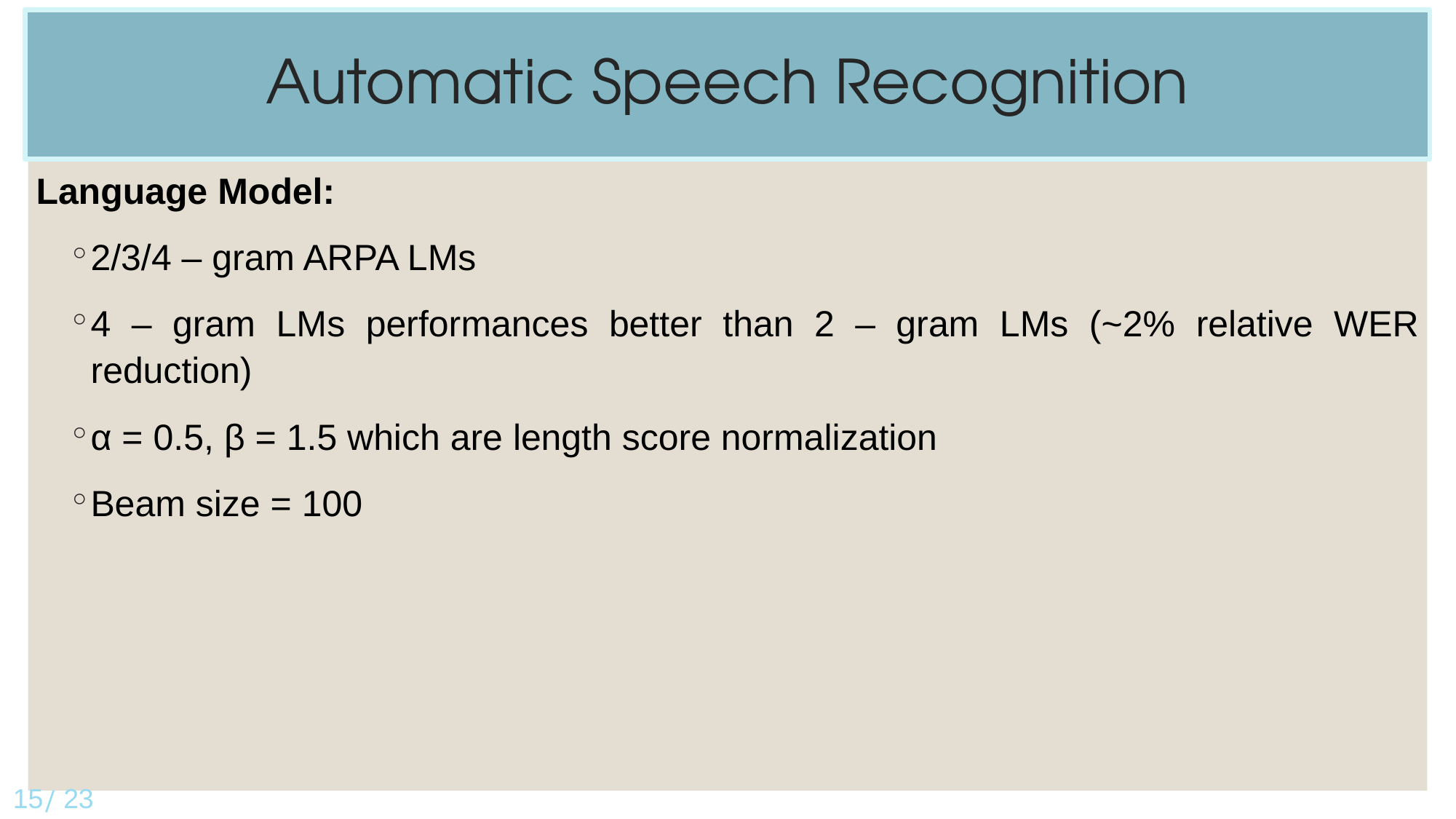

Automatic Speech Recognition
Language Model:
2/3/4 – gram ARPA LMs
4 – gram LMs performances better than 2 – gram LMs (~2% relative WER reduction)
α = 0.5, β = 1.5 which are length score normalization
Beam size = 100

15/ 23